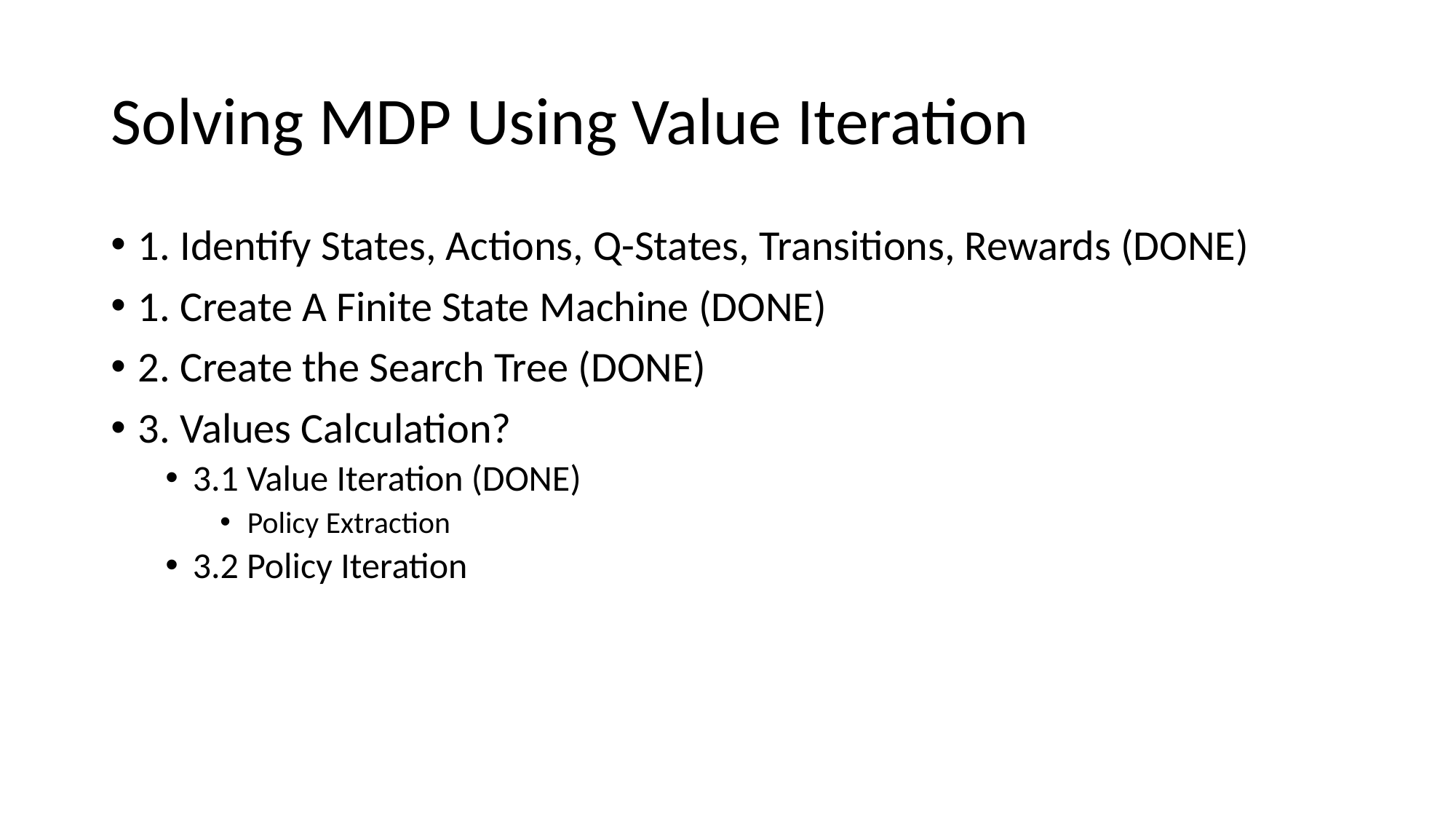

# Solving MDP Using Value Iteration
1. Identify States, Actions, Q-States, Transitions, Rewards (DONE)
1. Create A Finite State Machine (DONE)
2. Create the Search Tree (DONE)
3. Values Calculation?
3.1 Value Iteration (DONE)
Policy Extraction
3.2 Policy Iteration